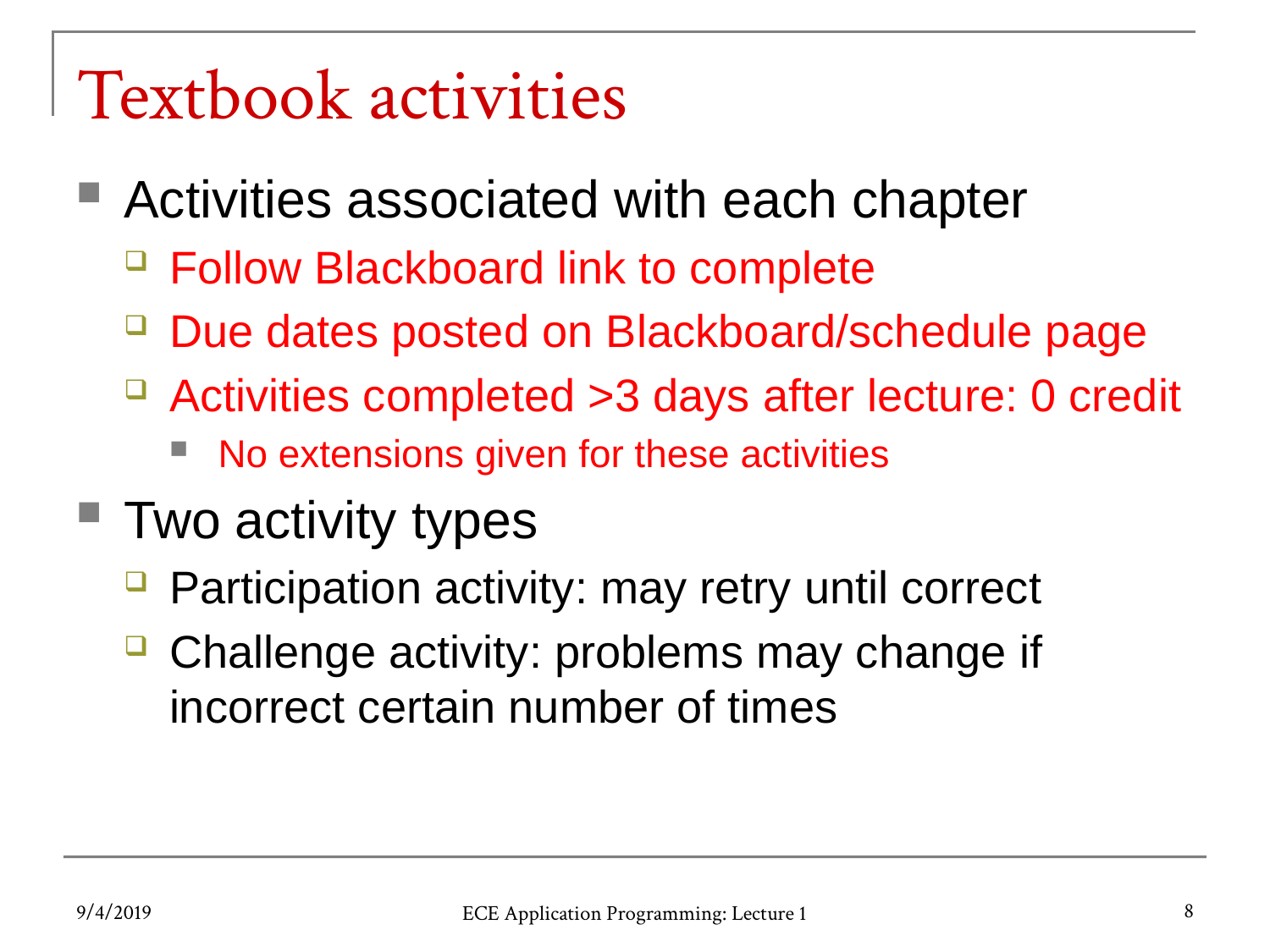

# Textbook activities
Activities associated with each chapter
Follow Blackboard link to complete
Due dates posted on Blackboard/schedule page
Activities completed >3 days after lecture: 0 credit
No extensions given for these activities
Two activity types
Participation activity: may retry until correct
Challenge activity: problems may change if incorrect certain number of times
9/4/2019
8
ECE Application Programming: Lecture 1